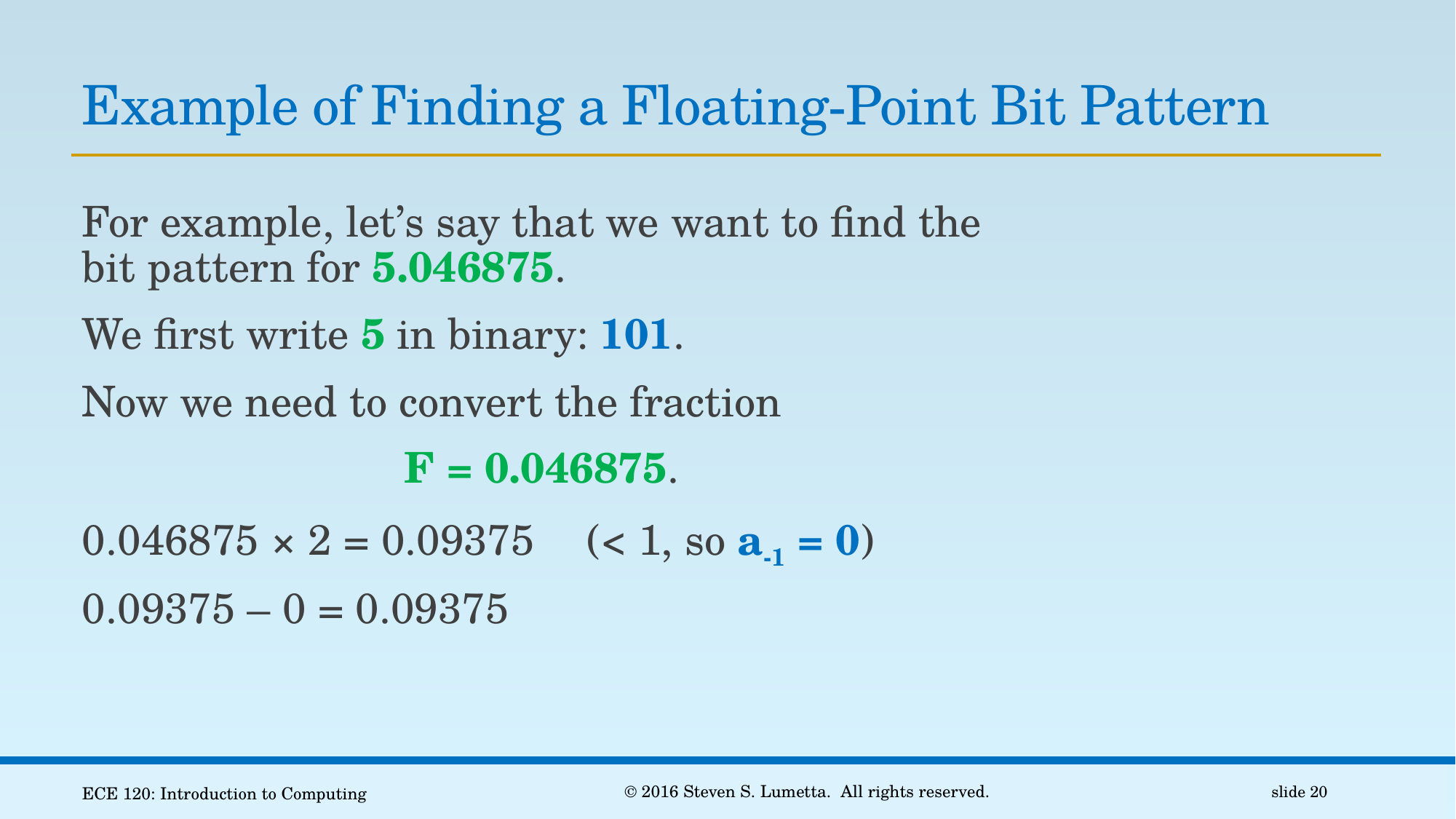

# Example of Finding a Floating-Point Bit Pattern
For example, let’s say that we want to find the bit pattern for 5.046875.
We first write 5 in binary: 101.
Now we need to convert the fraction
F = 0.046875.
0.046875 × 2 = 0.09375	(< 1, so a-1 = 0)
0.09375 – 0 = 0.09375

ECE 120: Introduction to Computing
© 2016 Steven S. Lumetta.  All rights reserved.
slide 20